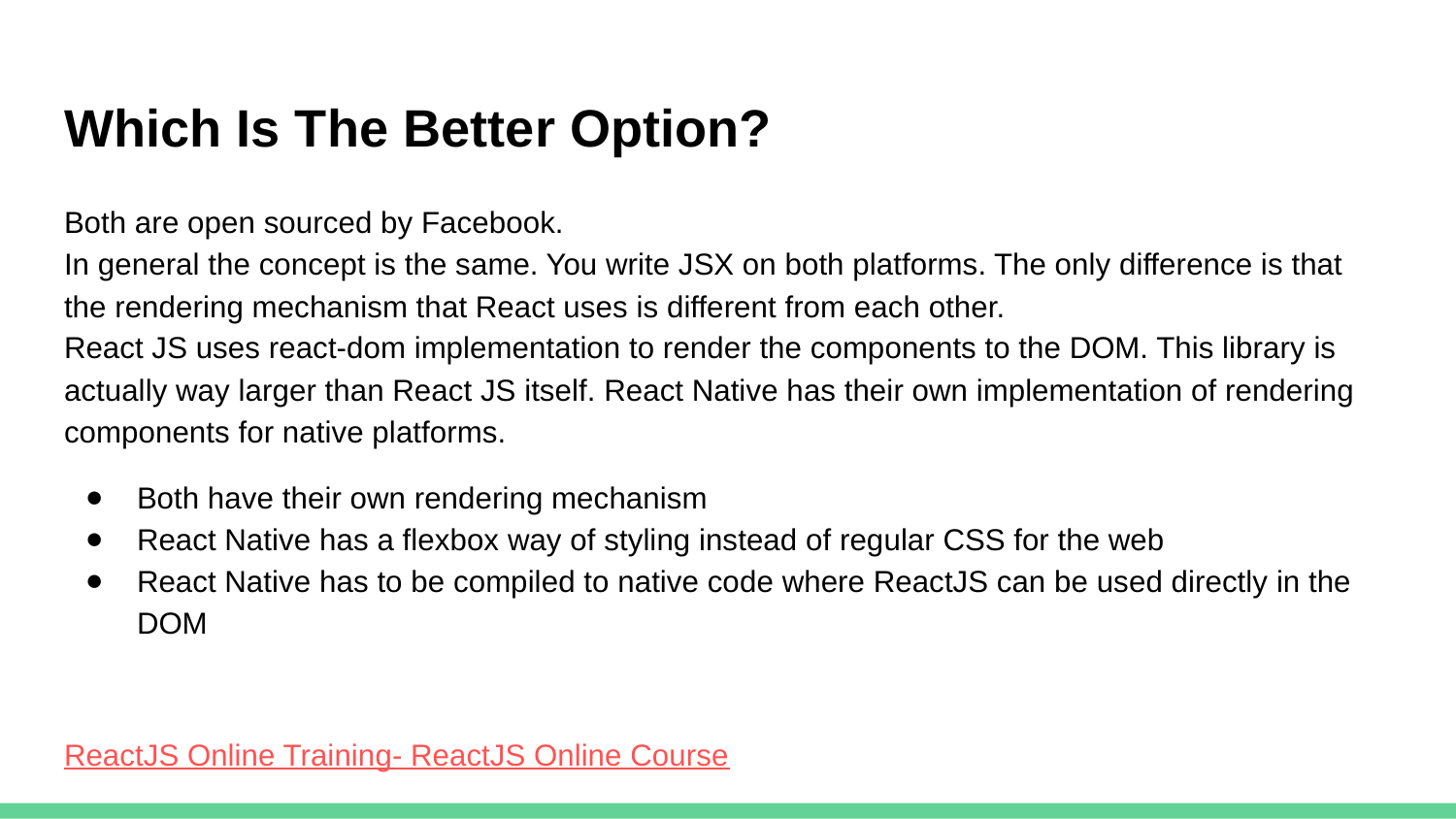

# Which Is The Better Option?

Both are open sourced by Facebook.
In general the concept is the same. You write JSX on both platforms. The only difference is that the rendering mechanism that React uses is different from each other.
React JS uses react-dom implementation to render the components to the DOM. This library is actually way larger than React JS itself. React Native has their own implementation of rendering components for native platforms.
Both have their own rendering mechanism
React Native has a flexbox way of styling instead of regular CSS for the web
React Native has to be compiled to native code where ReactJS can be used directly in the DOM

ReactJS Online Training- ReactJS Online Course